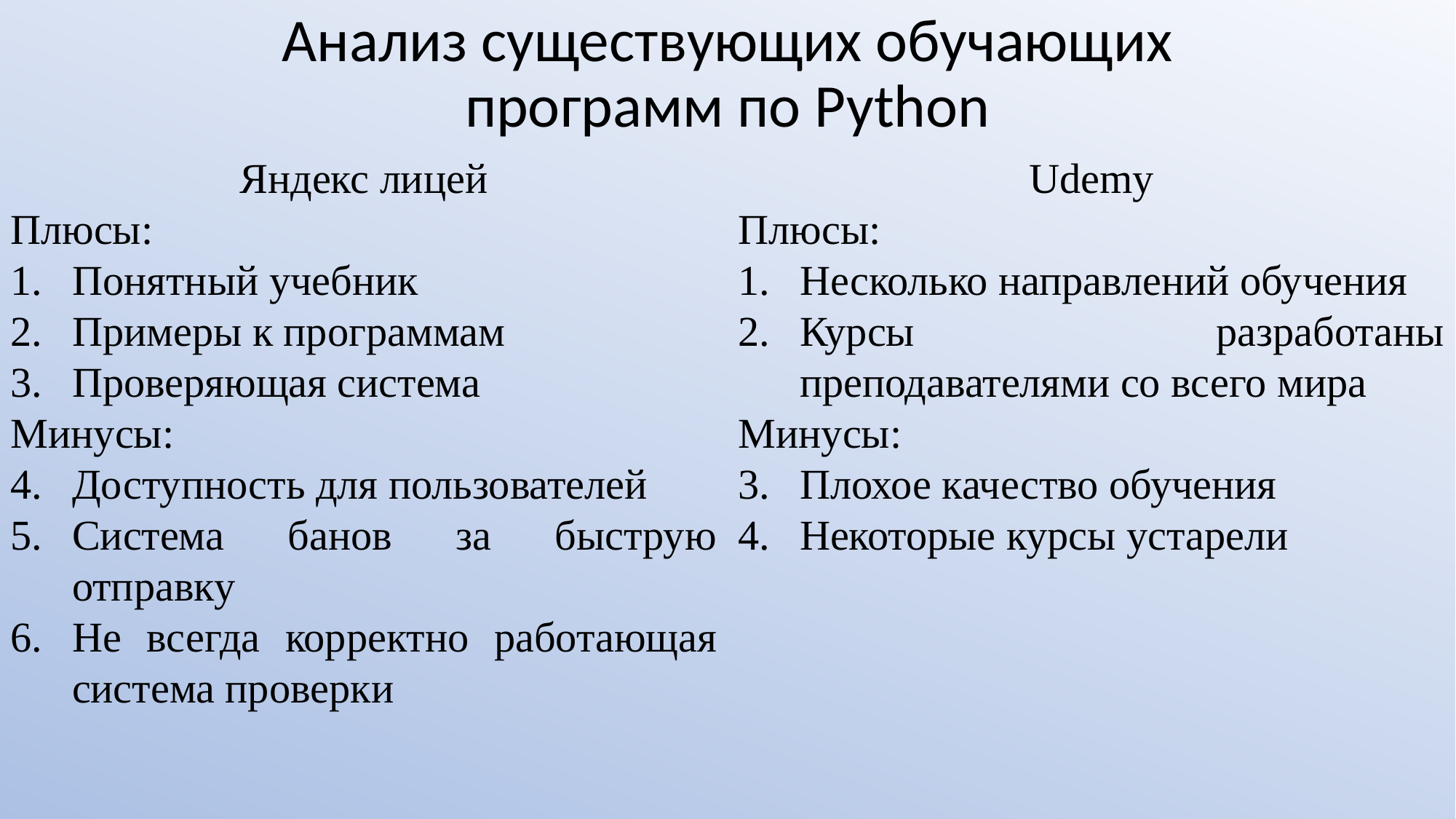

# Анализ существующих обучающих программ по Python
Яндекс лицей
Плюсы:
Понятный учебник
Примеры к программам
Проверяющая система
Минусы:
Доступность для пользователей
Система банов за быструю отправку
Не всегда корректно работающая система проверки
Udemy
Плюсы:
Несколько направлений обучения
Курсы разработаны преподавателями со всего мира
Минусы:
Плохое качество обучения
Некоторые курсы устарели